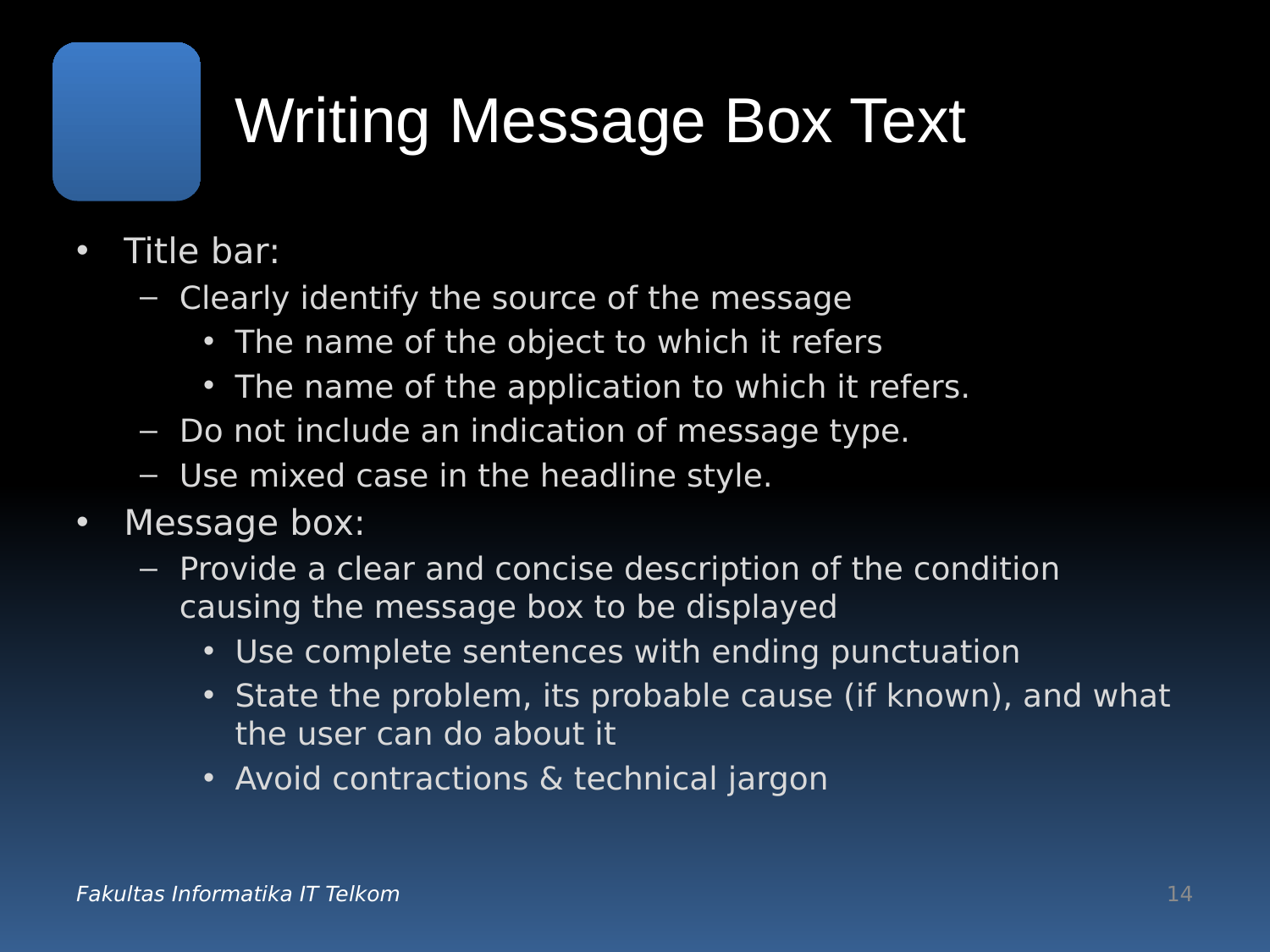

# Writing Message Box Text
Title bar:
Clearly identify the source of the message
The name of the object to which it refers
The name of the application to which it refers.
Do not include an indication of message type.
Use mixed case in the headline style.
Message box:
Provide a clear and concise description of the condition causing the message box to be displayed
Use complete sentences with ending punctuation
State the problem, its probable cause (if known), and what the user can do about it
Avoid contractions & technical jargon

Fakultas Informatika IT Telkom
14